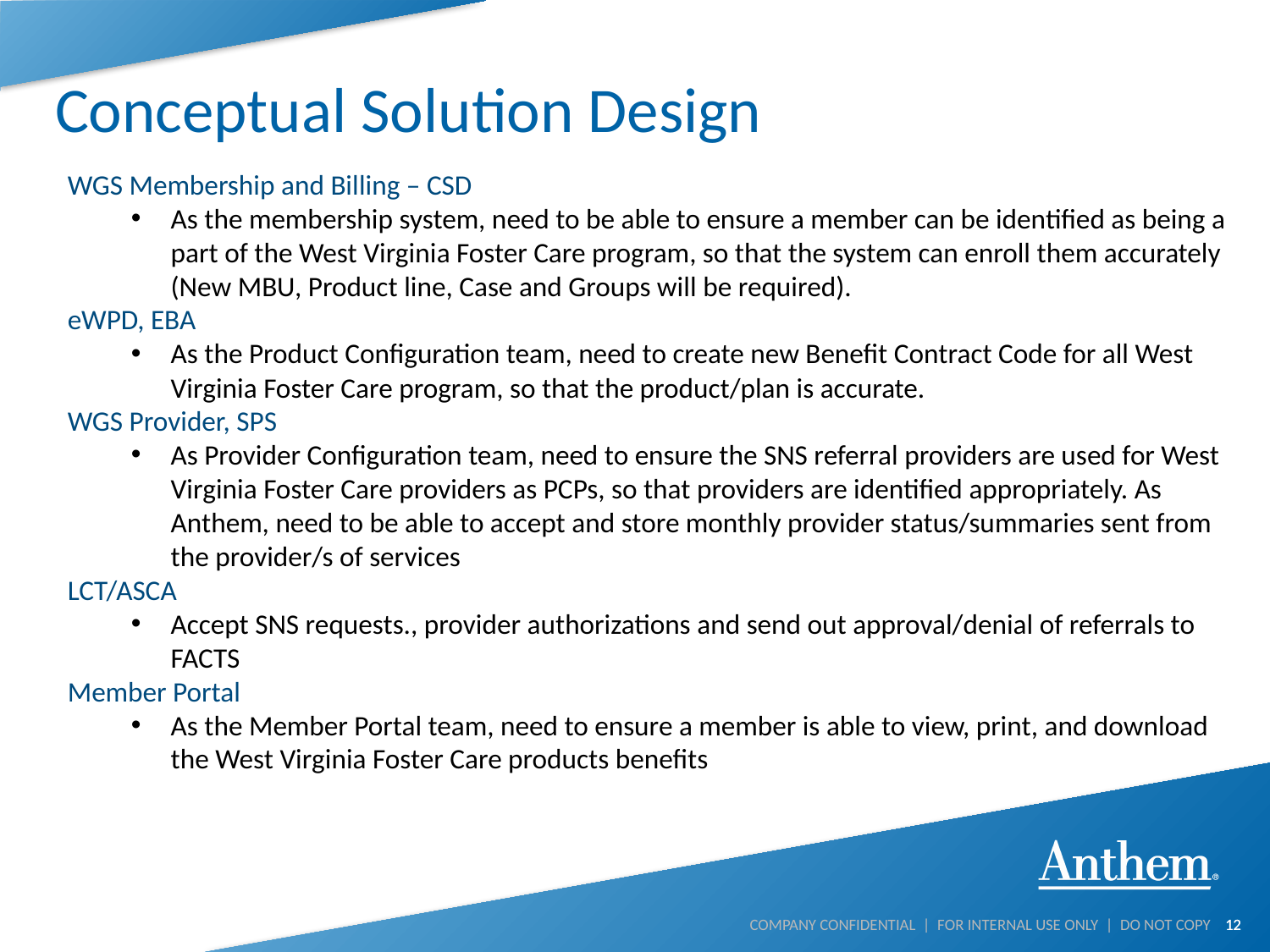

# Conceptual Solution Design
WGS Membership and Billing – CSD
As the membership system, need to be able to ensure a member can be identified as being a part of the West Virginia Foster Care program, so that the system can enroll them accurately (New MBU, Product line, Case and Groups will be required).
eWPD, EBA
As the Product Configuration team, need to create new Benefit Contract Code for all West Virginia Foster Care program, so that the product/plan is accurate.
WGS Provider, SPS
As Provider Configuration team, need to ensure the SNS referral providers are used for West Virginia Foster Care providers as PCPs, so that providers are identified appropriately. As Anthem, need to be able to accept and store monthly provider status/summaries sent from the provider/s of services
LCT/ASCA
Accept SNS requests., provider authorizations and send out approval/denial of referrals to FACTS
Member Portal
As the Member Portal team, need to ensure a member is able to view, print, and download the West Virginia Foster Care products benefits

12
COMPANY CONFIDENTIAL  |  FOR INTERNAL USE ONLY  |  DO NOT COPY